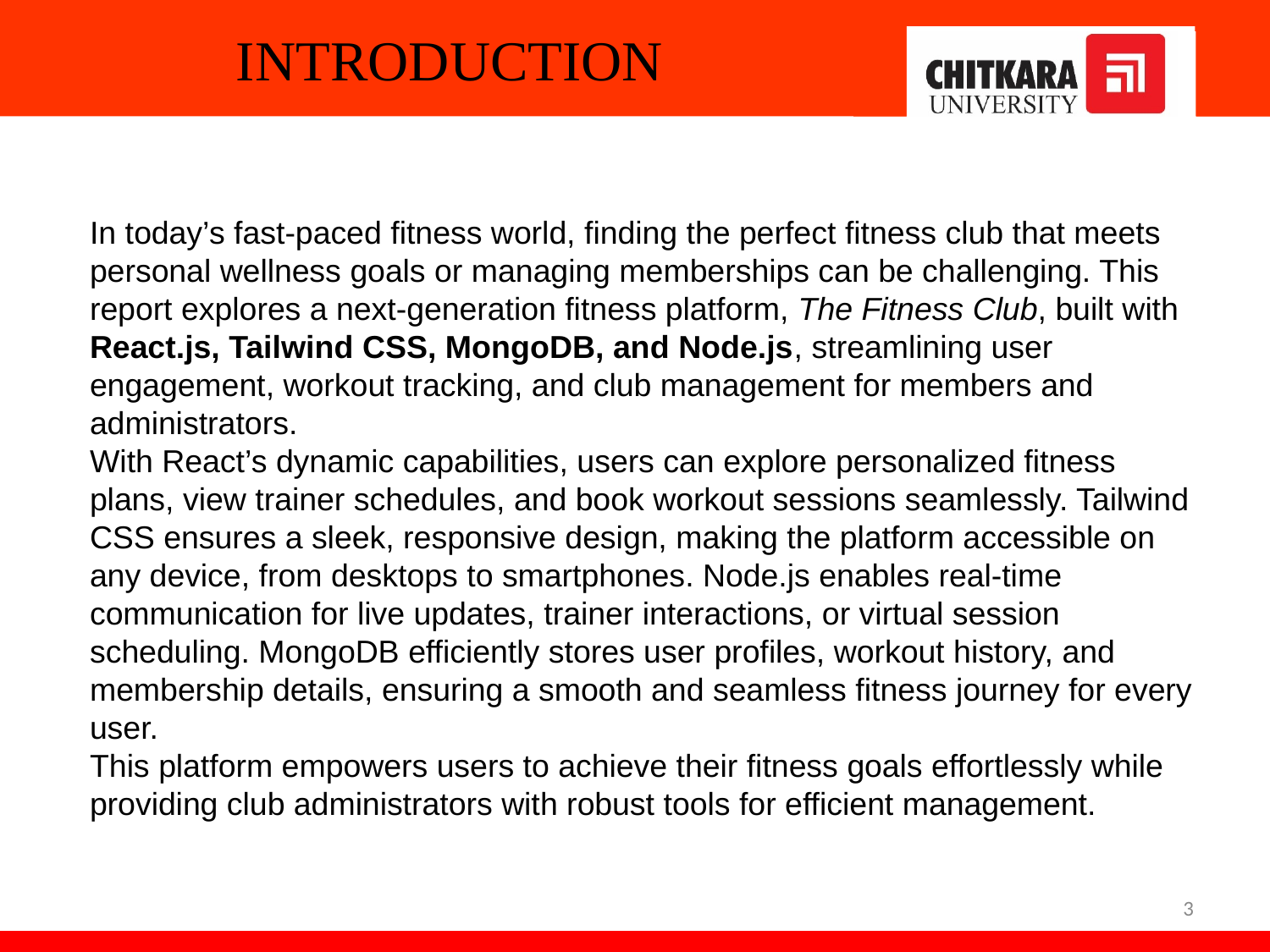

# INTRODUCTION
In today’s fast-paced fitness world, finding the perfect fitness club that meets personal wellness goals or managing memberships can be challenging. This report explores a next-generation fitness platform, The Fitness Club, built with React.js, Tailwind CSS, MongoDB, and Node.js, streamlining user engagement, workout tracking, and club management for members and administrators.
With React’s dynamic capabilities, users can explore personalized fitness plans, view trainer schedules, and book workout sessions seamlessly. Tailwind CSS ensures a sleek, responsive design, making the platform accessible on any device, from desktops to smartphones. Node.js enables real-time communication for live updates, trainer interactions, or virtual session scheduling. MongoDB efficiently stores user profiles, workout history, and membership details, ensuring a smooth and seamless fitness journey for every user.
This platform empowers users to achieve their fitness goals effortlessly while providing club administrators with robust tools for efficient management.
3